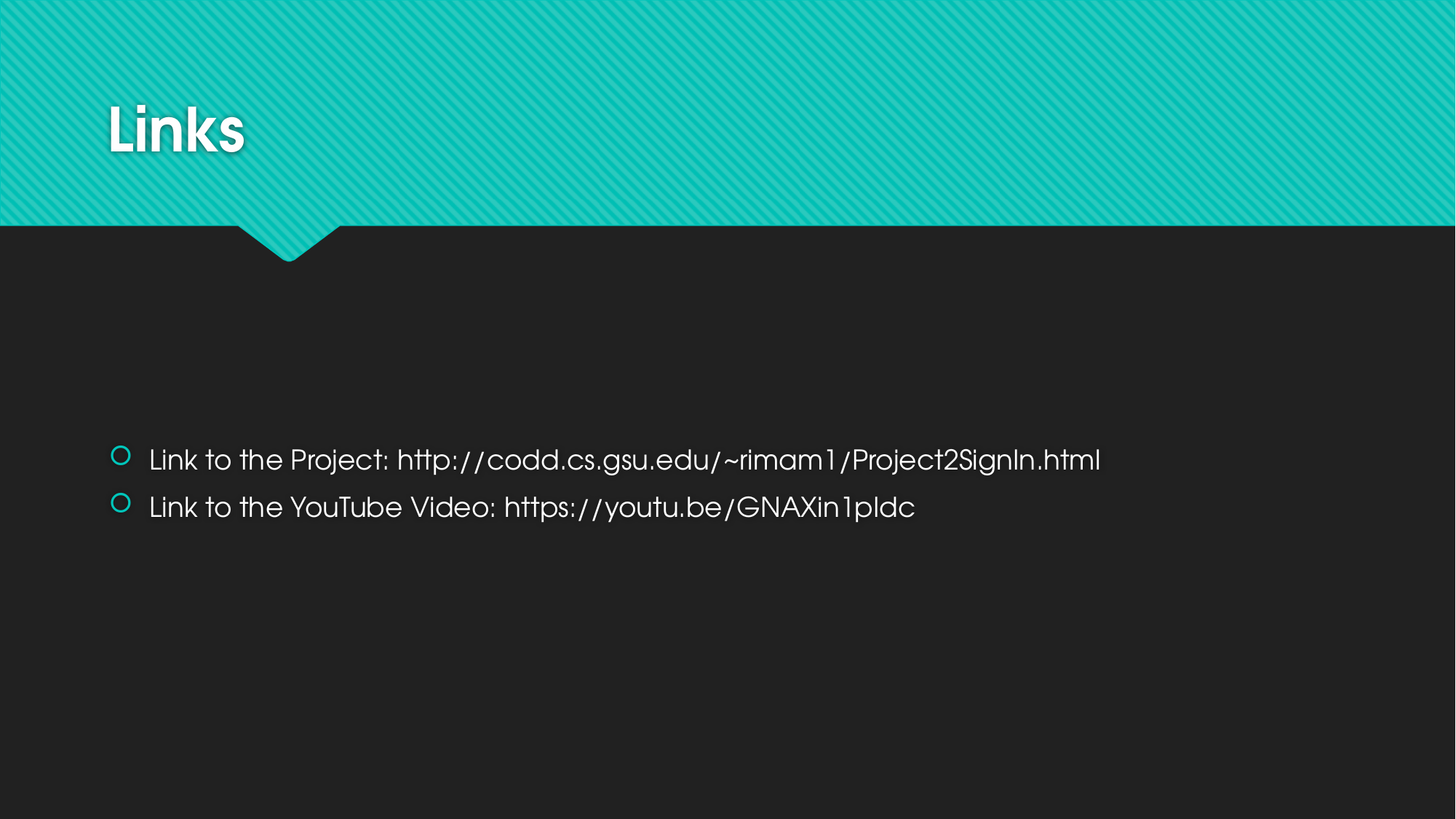

# Links
Link to the Project: http://codd.cs.gsu.edu/~rimam1/Project2SignIn.html
Link to the YouTube Video: https://youtu.be/GNAXin1pIdc